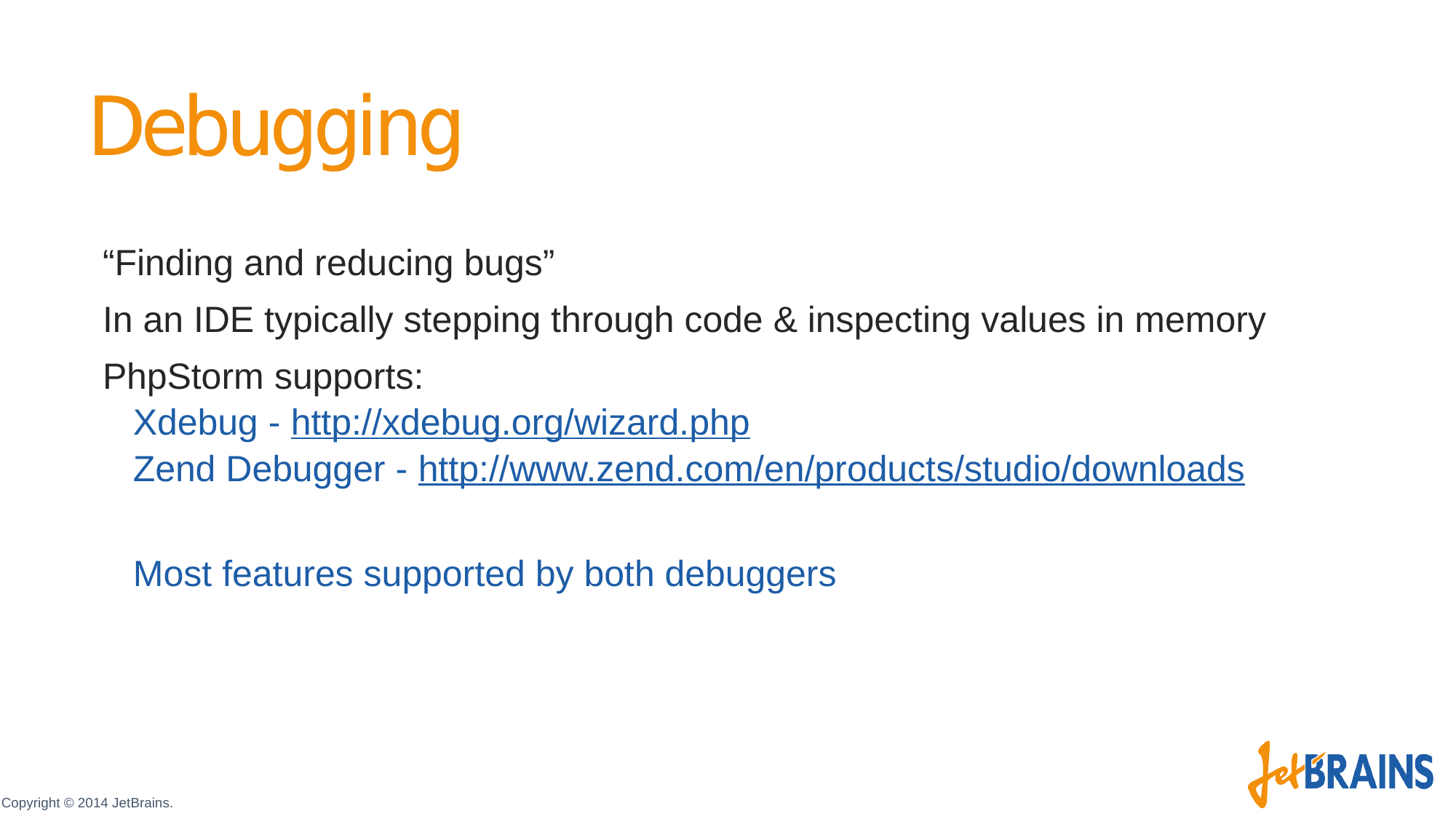

# Debugging
“Finding and reducing bugs”
In an IDE typically stepping through code & inspecting values in memory
PhpStorm supports:
Xdebug - http://xdebug.org/wizard.php
Zend Debugger - http://www.zend.com/en/products/studio/downloads

Most features supported by both debuggers